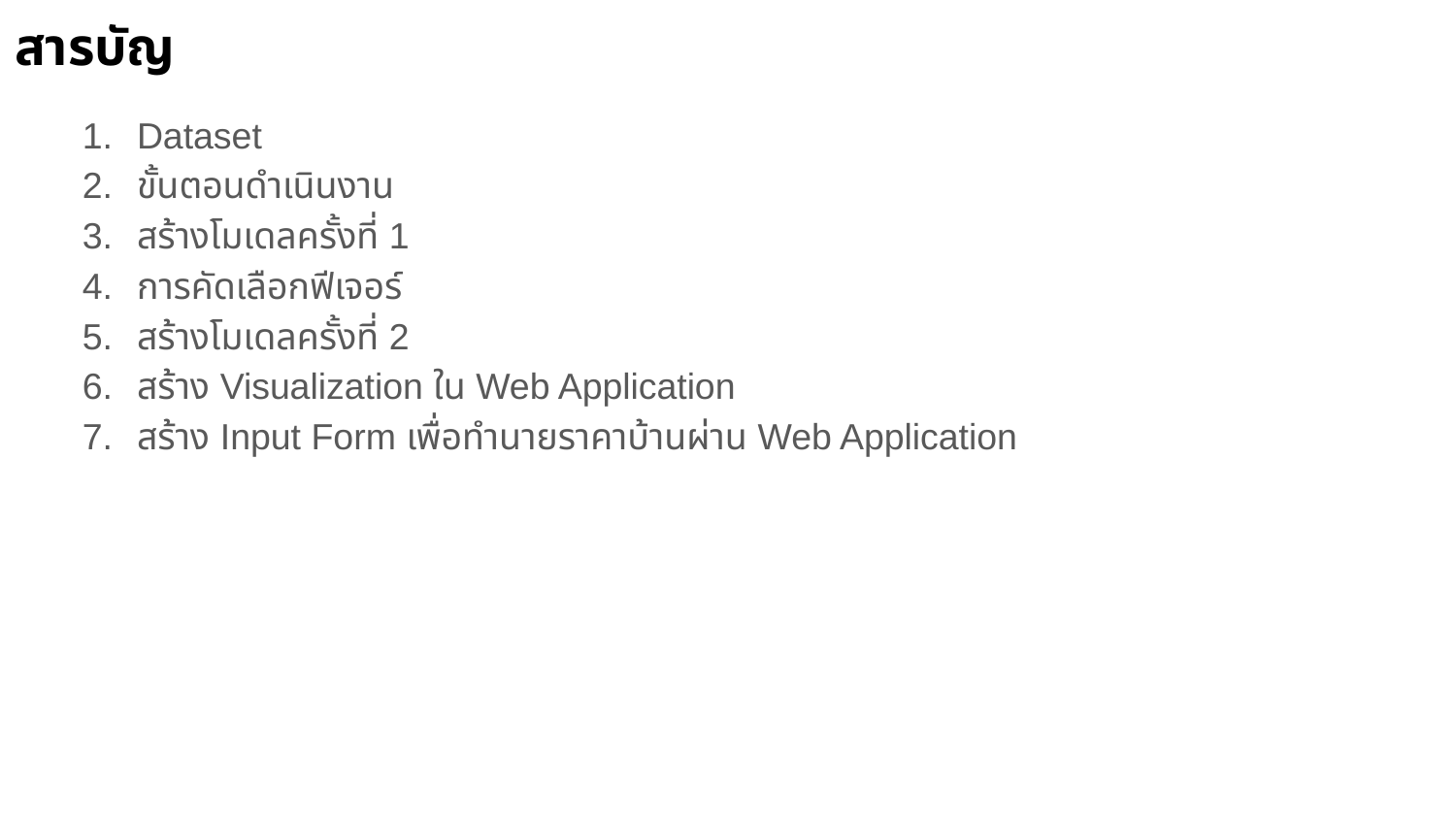

# สารบัญ
Dataset
ขั้นตอนดำเนินงาน
สร้างโมเดลครั้งที่ 1
การคัดเลือกฟีเจอร์
สร้างโมเดลครั้งที่ 2
สร้าง Visualization ใน Web Application
สร้าง Input Form เพื่อทำนายราคาบ้านผ่าน Web Application